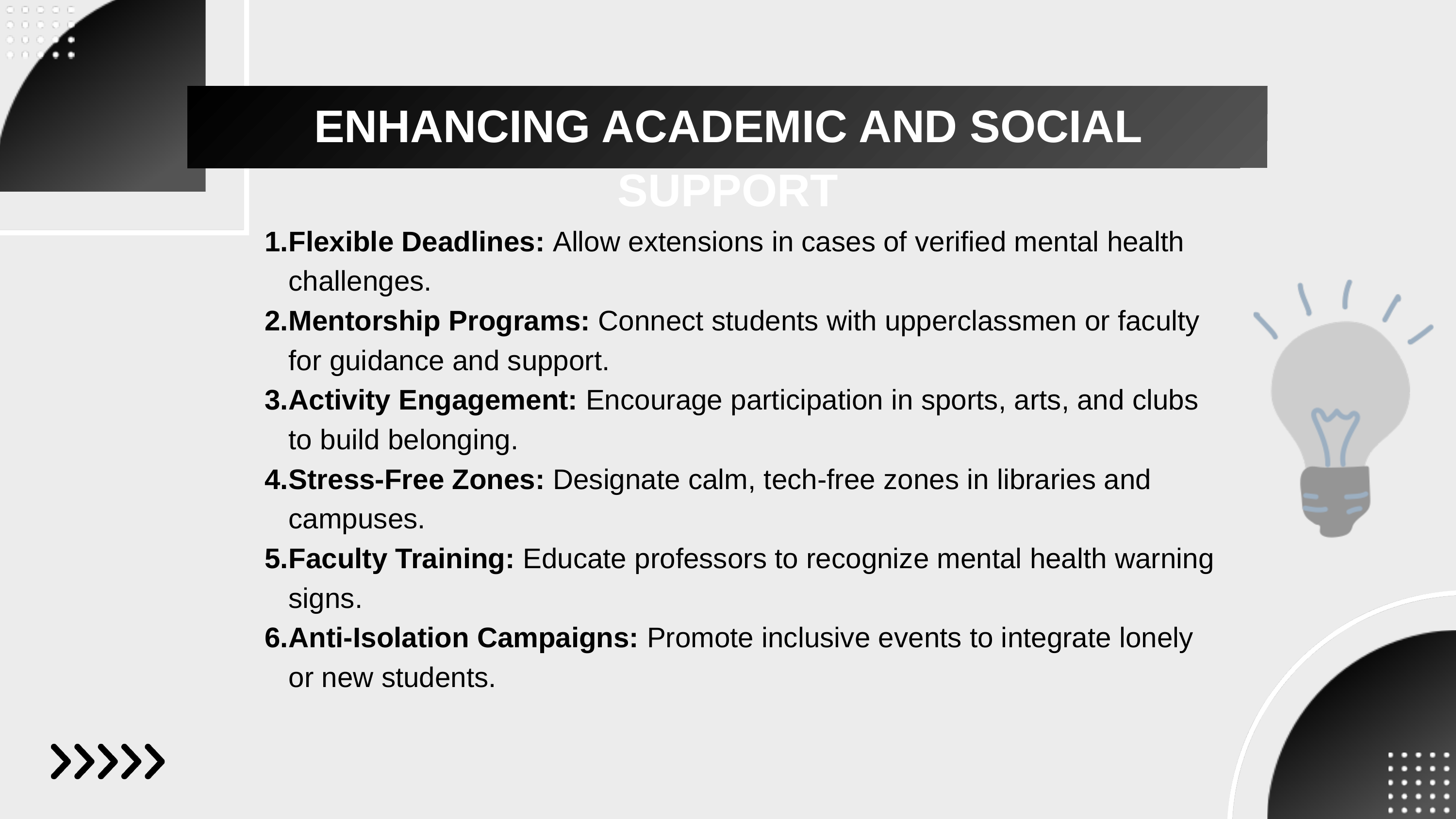

ENHANCING ACADEMIC AND SOCIAL SUPPORT
Flexible Deadlines: Allow extensions in cases of verified mental health challenges.
Mentorship Programs: Connect students with upperclassmen or faculty for guidance and support.
Activity Engagement: Encourage participation in sports, arts, and clubs to build belonging.
Stress-Free Zones: Designate calm, tech-free zones in libraries and campuses.
Faculty Training: Educate professors to recognize mental health warning signs.
Anti-Isolation Campaigns: Promote inclusive events to integrate lonely or new students.